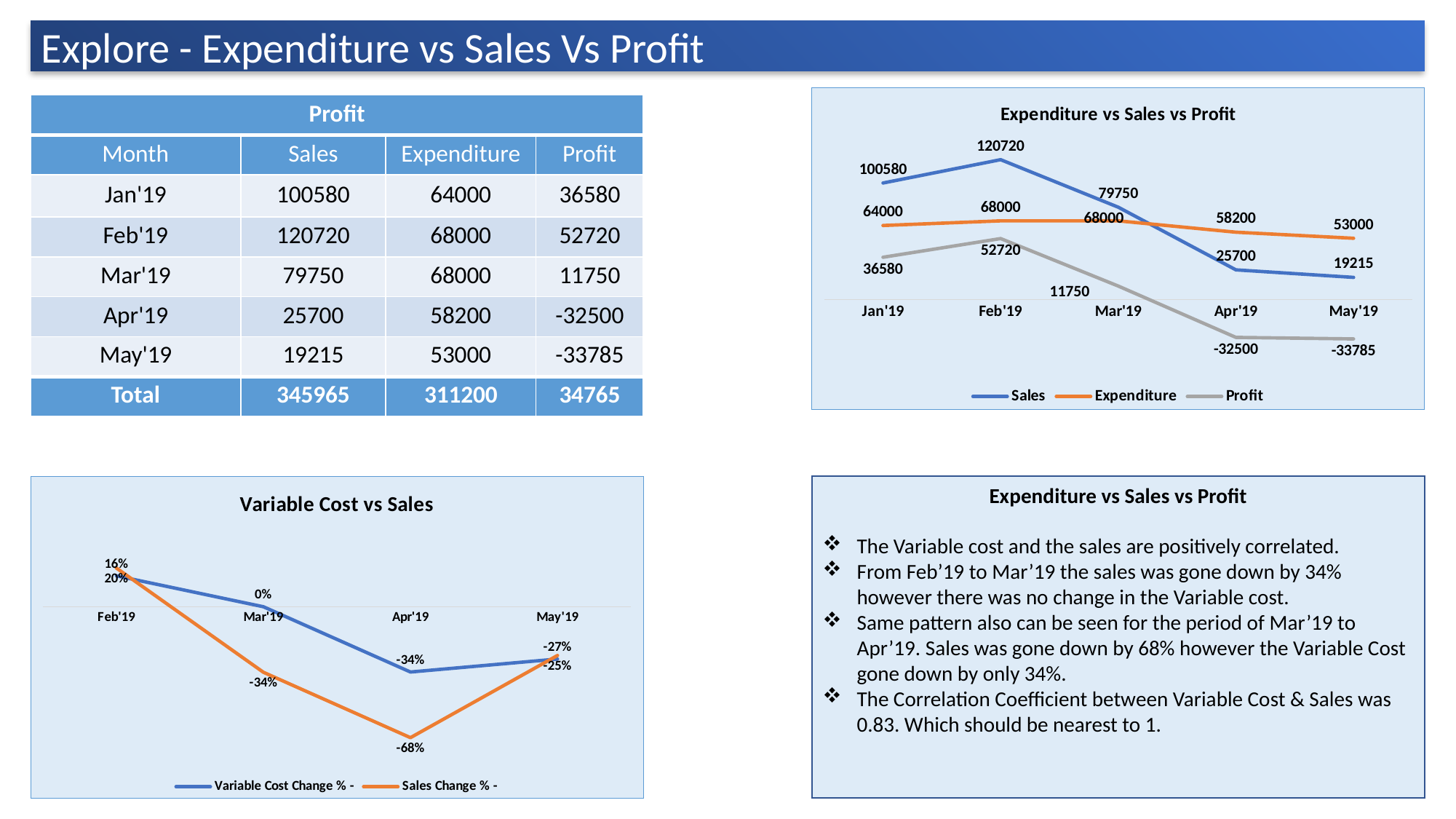

Explore - Expenditure vs Sales Vs Profit

### Chart: Expenditure vs Sales vs Profit

| Category | Sales | Expenditure | Profit |
|---|---|---|---|
| Jan'19 | 100580.0 | 64000.0 | 36580.0 |
| Feb'19 | 120720.0 | 68000.0 | 52720.0 |
| Mar'19 | 79750.0 | 68000.0 | 11750.0 |
| Apr'19 | 25700.0 | 58200.0 | -32500.0 |
| May'19 | 19215.0 | 53000.0 | -33785.0 |
| Profit |  |  |  |
| --- | --- | --- | --- |
| Month | Sales | Expenditure | Profit |
| Jan'19 | 100580 | 64000 | 36580 |
| Feb'19 | 120720 | 68000 | 52720 |
| Mar'19 | 79750 | 68000 | 11750 |
| Apr'19 | 25700 | 58200 | -32500 |
| May'19 | 19215 | 53000 | -33785 |
| Total | 345965 | 311200 | 34765 |

### Chart: Variable Cost vs Sales

| Category | Variable Cost Change % | Sales Change % |
|---|---|---|
| Feb'19 | 0.16 | 0.20023861602704315 |
| Mar'19 | 0.0 | -0.33938038436050366 |
| Apr'19 | -0.33793103448275863 | -0.6777429467084639 |
| May'19 | -0.2708333333333333 | -0.25233463035019454 |
Expenditure vs Sales vs Profit

The Variable cost and the sales are positively correlated.
From Feb’19 to Mar’19 the sales was gone down by 34% however there was no change in the Variable cost.
Same pattern also can be seen for the period of Mar’19 to Apr’19. Sales was gone down by 68% however the Variable Cost gone down by only 34%.
The Correlation Coefficient between Variable Cost & Sales was 0.83. Which should be nearest to 1.